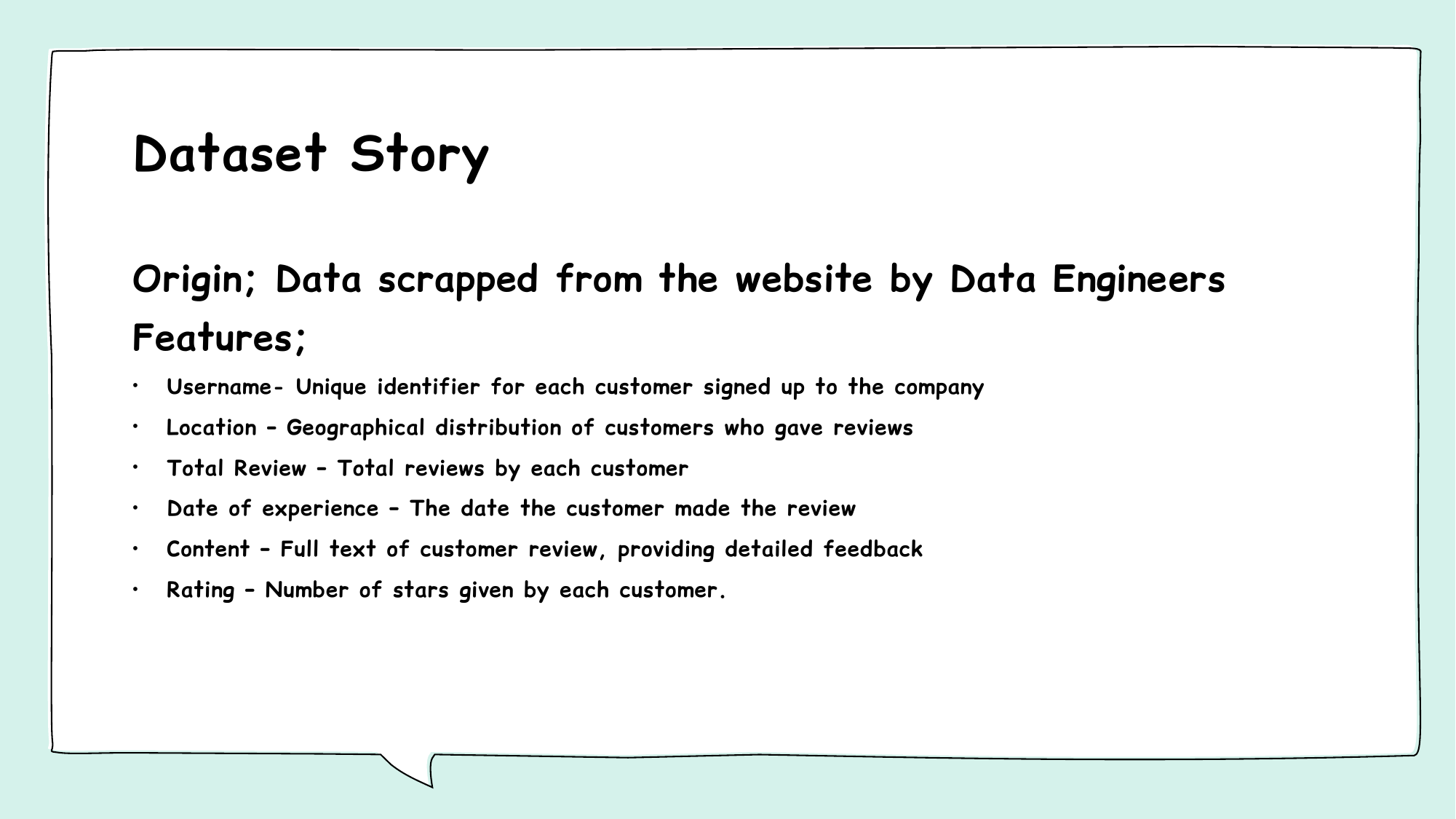

# Dataset Story
Origin; Data scrapped from the website by Data Engineers
Features;
Username- Unique identifier for each customer signed up to the company
Location – Geographical distribution of customers who gave reviews
Total Review – Total reviews by each customer
Date of experience – The date the customer made the review
Content – Full text of customer review, providing detailed feedback
Rating – Number of stars given by each customer.